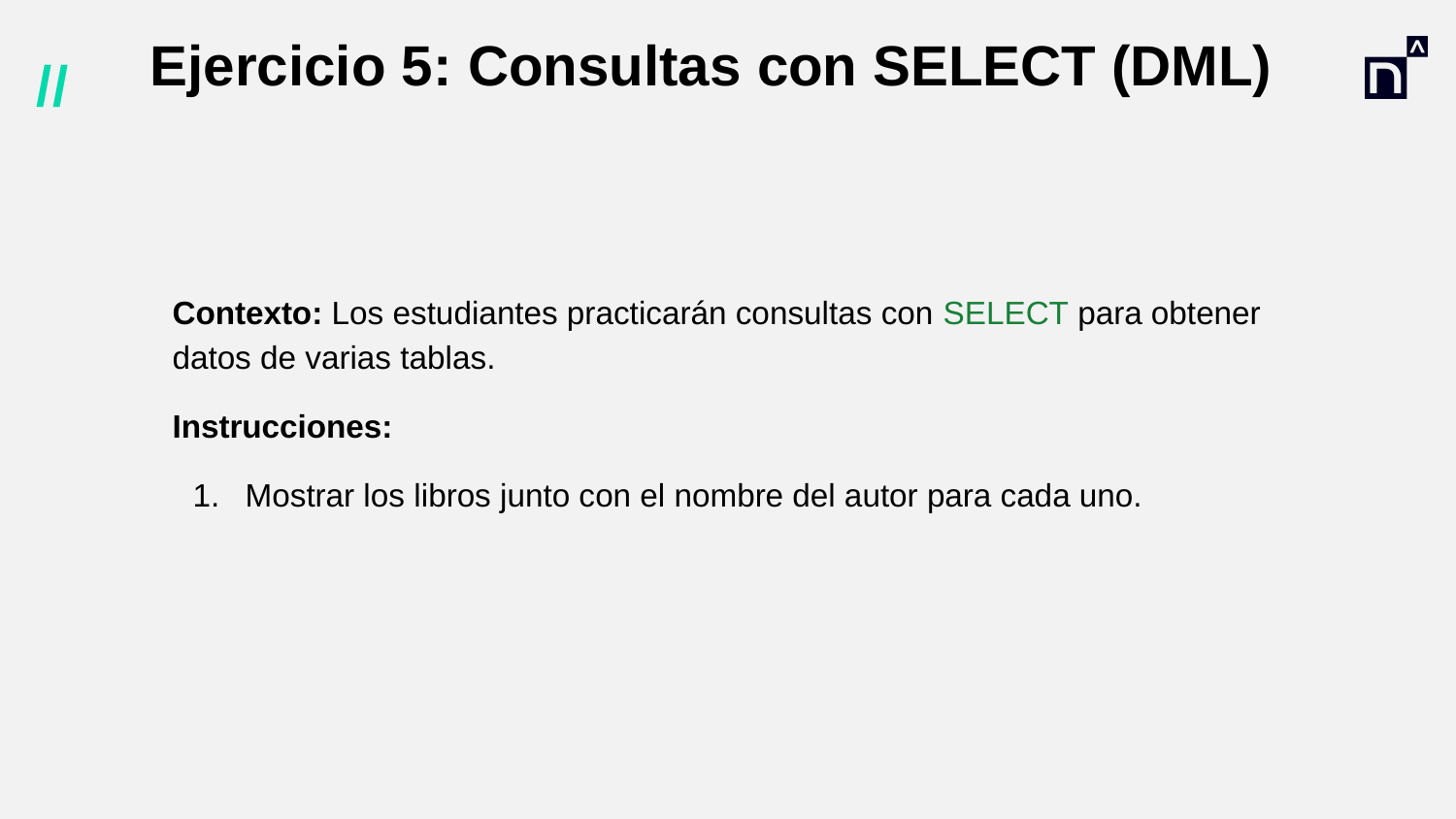

# Ejercicio 5: Consultas con SELECT (DML)

Contexto: Los estudiantes practicarán consultas con SELECT para obtener datos de varias tablas.
Instrucciones:
Mostrar los libros junto con el nombre del autor para cada uno.